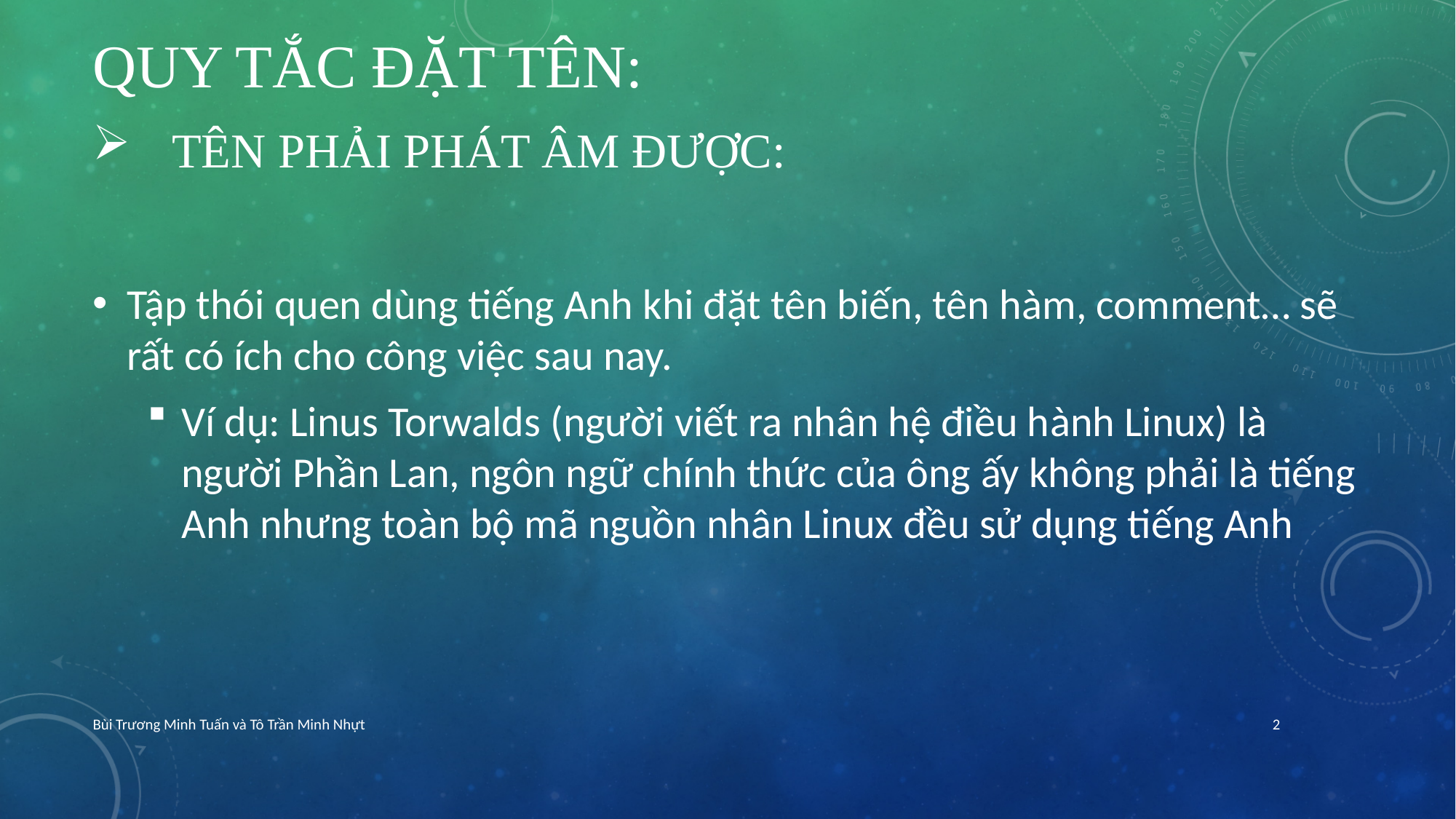

# Quy tắc đặt tên:
 Tên PHẢI PHÁt âm được:
Tập thói quen dùng tiếng Anh khi đặt tên biến, tên hàm, comment… sẽ rất có ích cho công việc sau nay.
Ví dụ: Linus Torwalds (người viết ra nhân hệ điều hành Linux) là người Phần Lan, ngôn ngữ chính thức của ông ấy không phải là tiếng Anh nhưng toàn bộ mã nguồn nhân Linux đều sử dụng tiếng Anh

Bùi Trương Minh Tuấn và Tô Trần Minh Nhựt
2